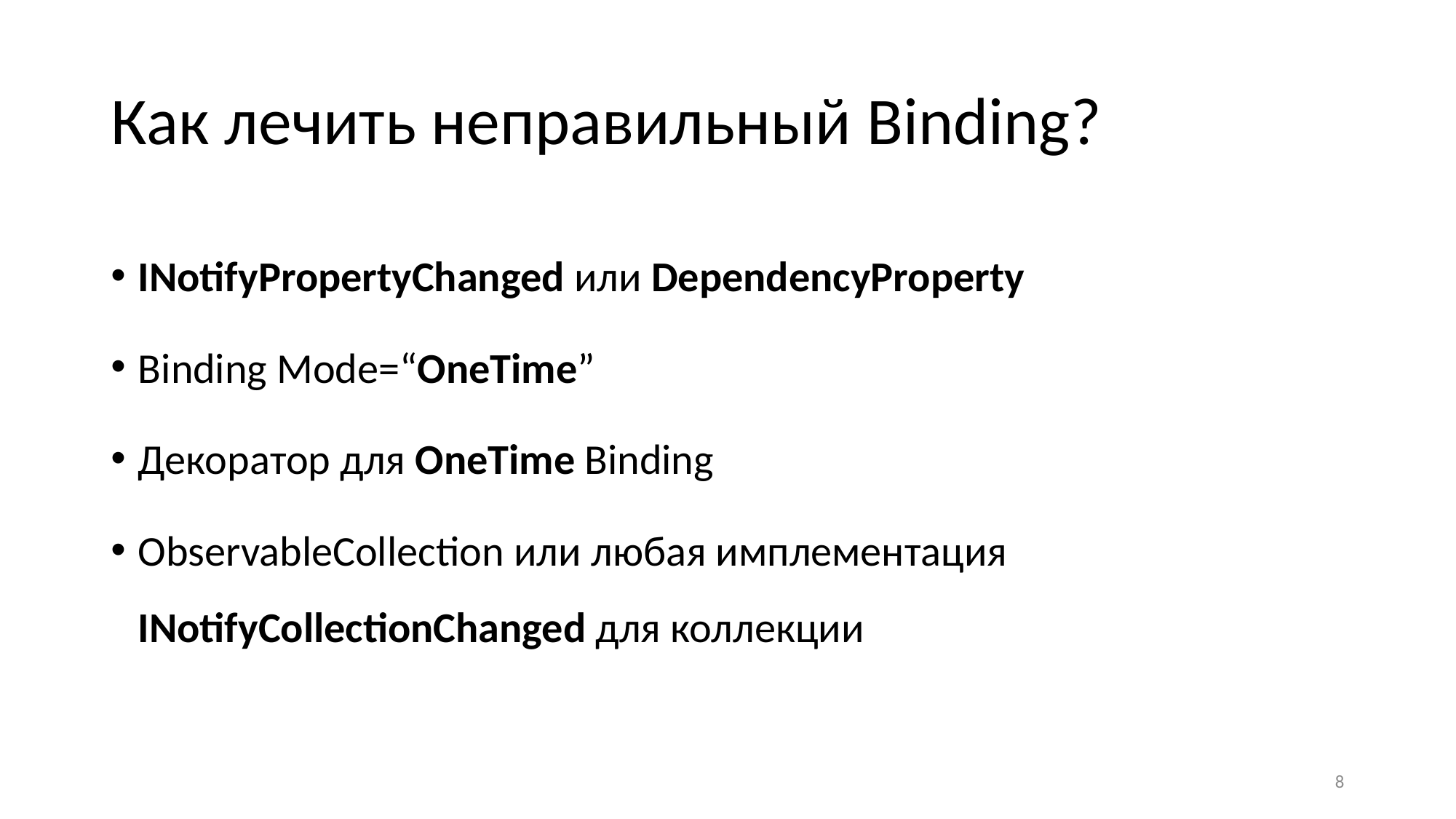

# Как лечить неправильный Binding?
INotifyPropertyChanged или DependencyProperty
Binding Mode=“OneTime”
Декоратор для OneTime Binding
ObservableCollection или любая имплементация INotifyCollectionChanged для коллекции
8